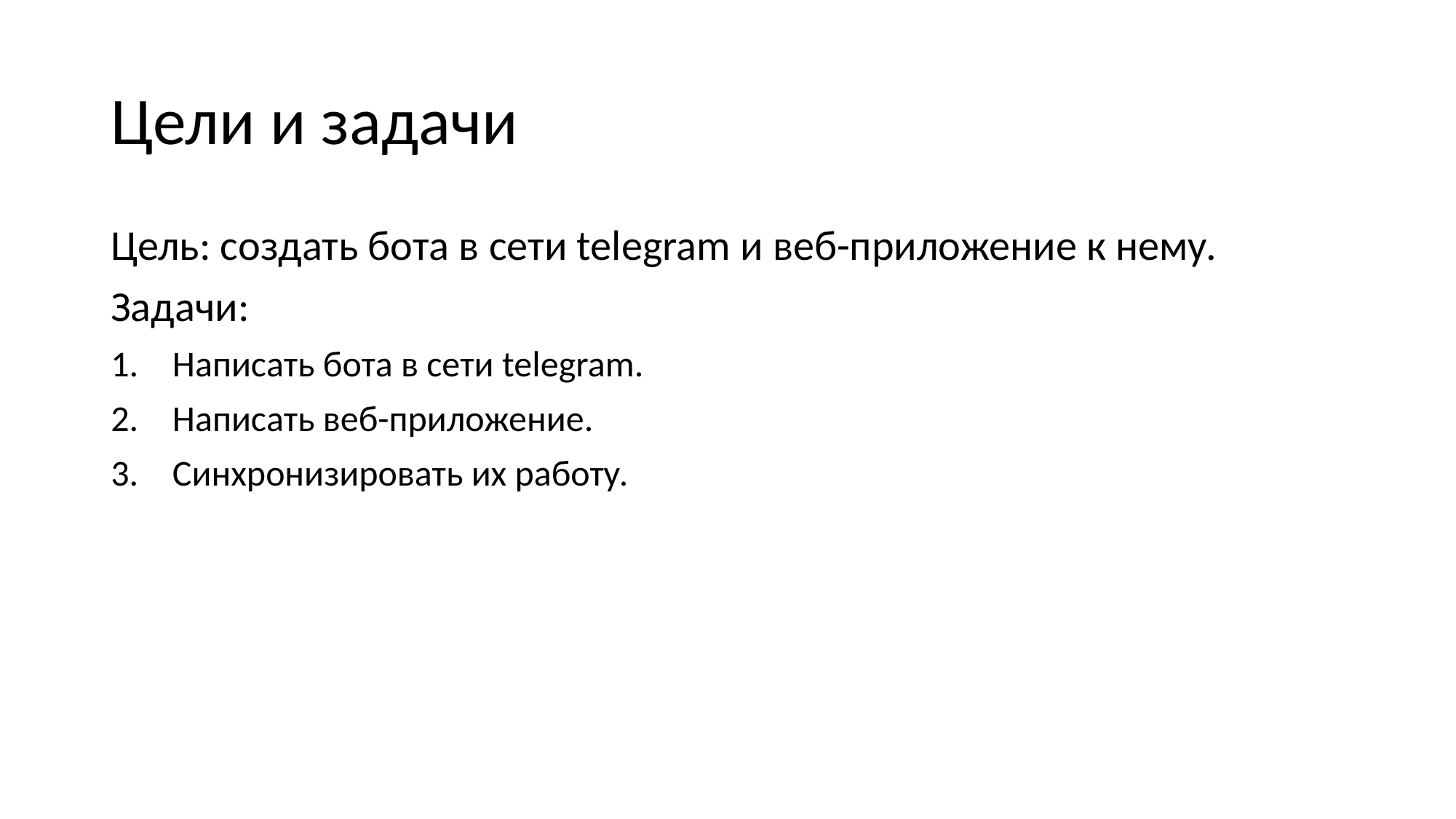

# Цели и задачи
Цель: создать бота в сети telegram и веб-приложение к нему.
Задачи:
Написать бота в сети telegram.
Написать веб-приложение.
Синхронизировать их работу.